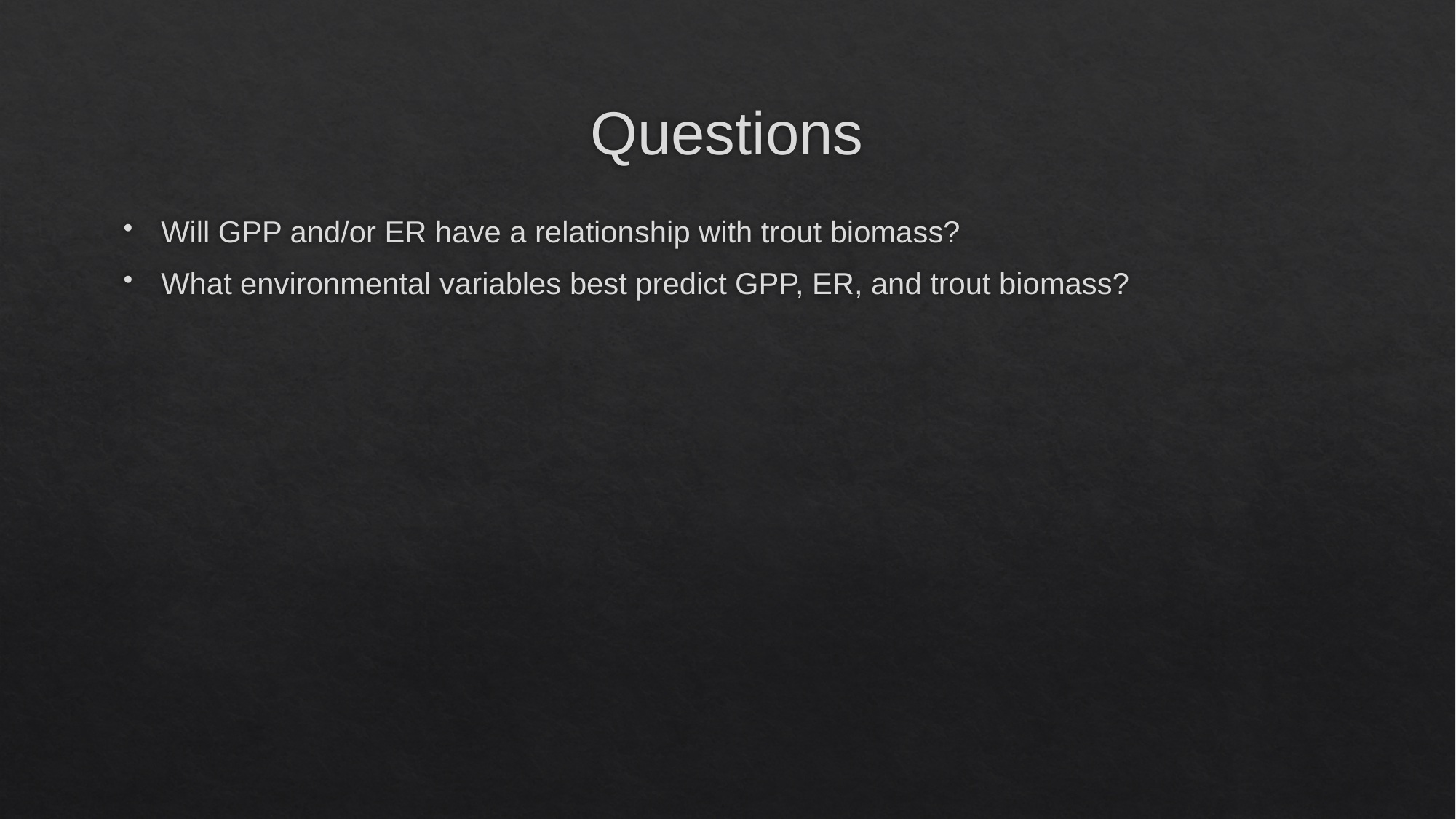

# Questions
Will GPP and/or ER have a relationship with trout biomass?
What environmental variables best predict GPP, ER, and trout biomass?